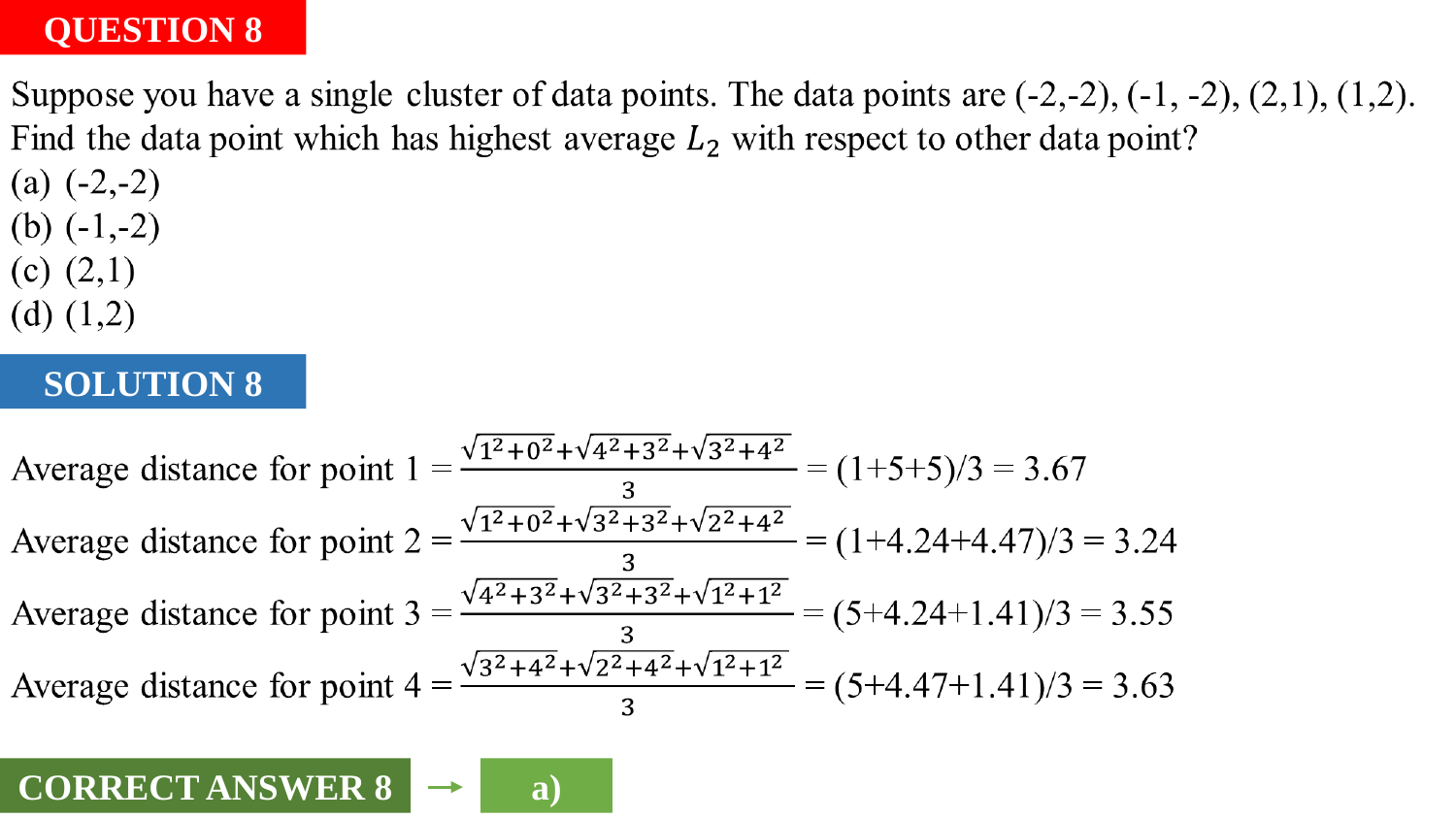

QUESTION 8

SOLUTION 8

CORRECT ANSWER 8
a)